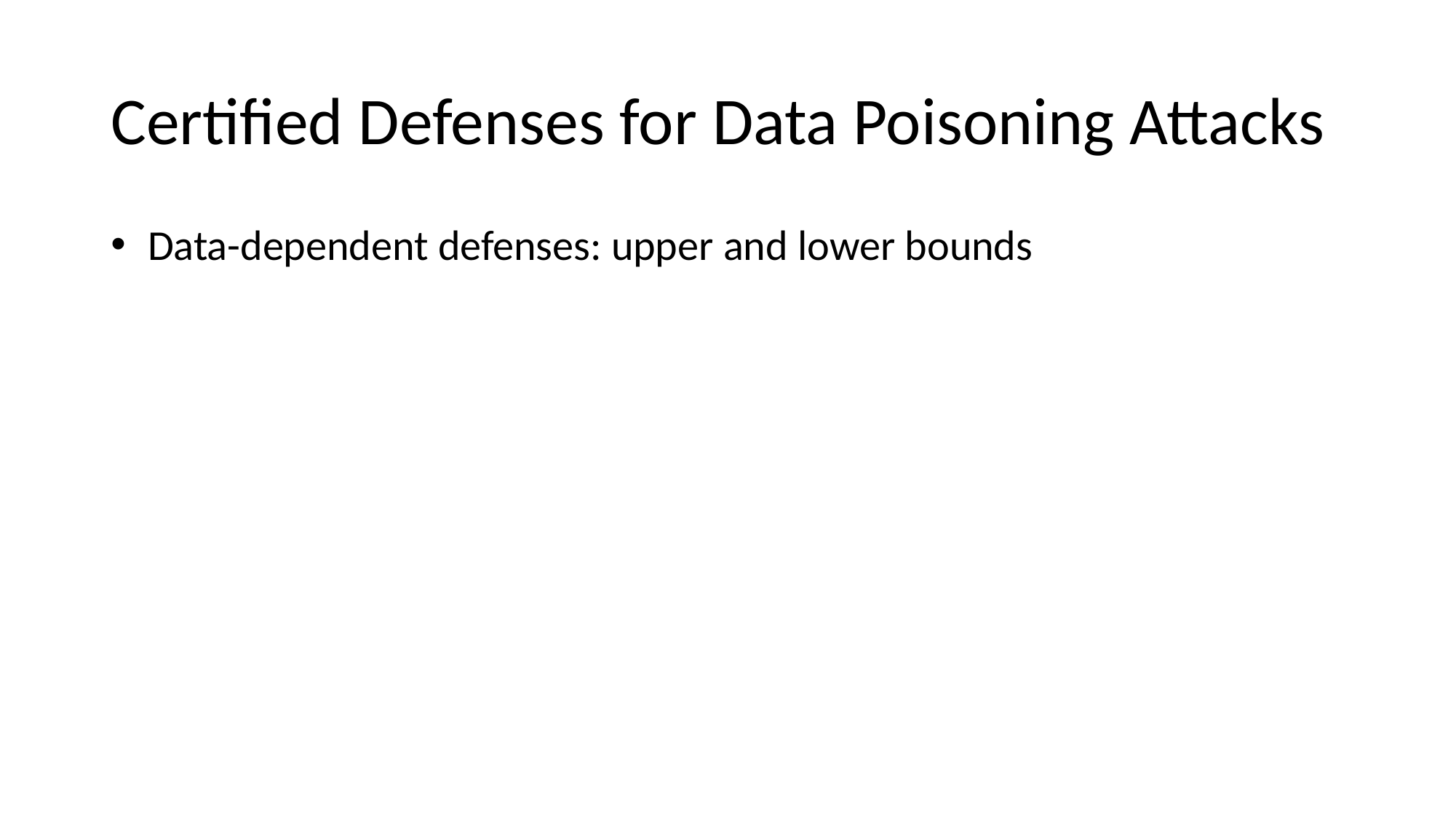

# Certified Defenses for Data Poisoning Attacks
 Data-dependent defenses: upper and lower bounds